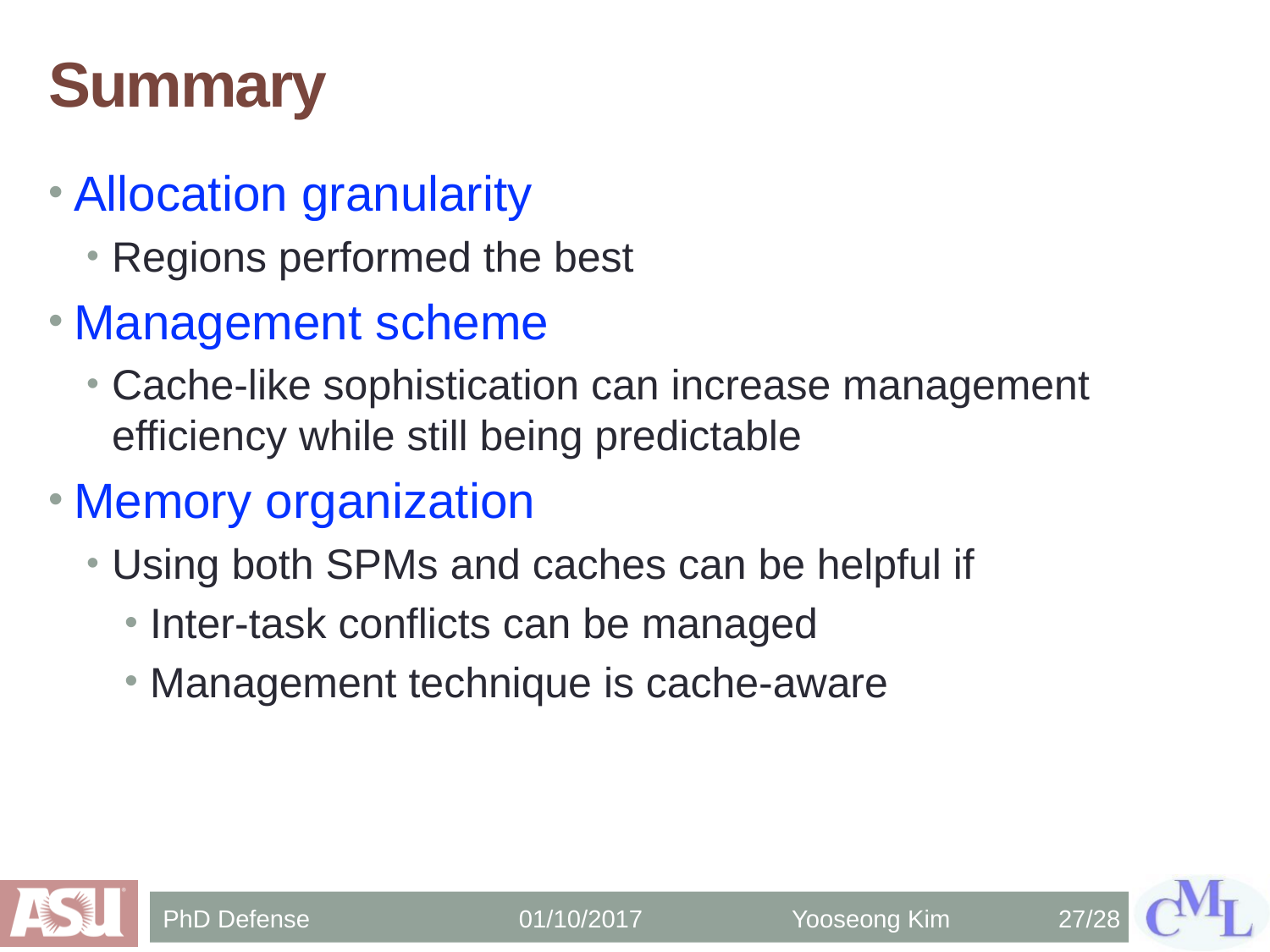

# Summary
Allocation granularity
Regions performed the best
Management scheme
Cache-like sophistication can increase management efficiency while still being predictable
Memory organization
Using both SPMs and caches can be helpful if
Inter-task conflicts can be managed
Management technique is cache-aware
PhD Defense                              01/10/2017
Yooseong Kim